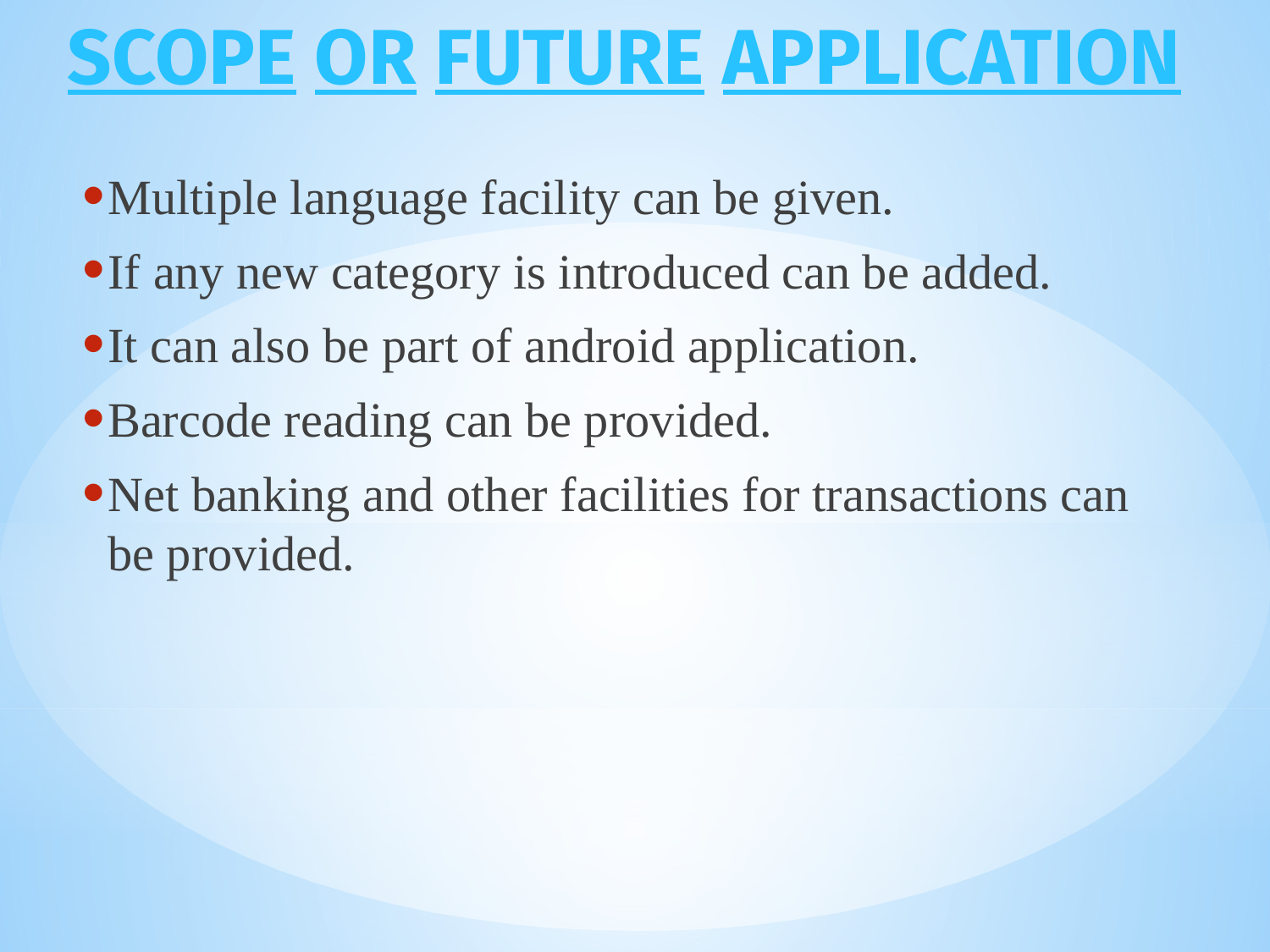

SCOPE OR FUTURE APPLICATION
Multiple language facility can be given.
If any new category is introduced can be added.
It can also be part of android application.
Barcode reading can be provided.
Net banking and other facilities for transactions can be provided.

#